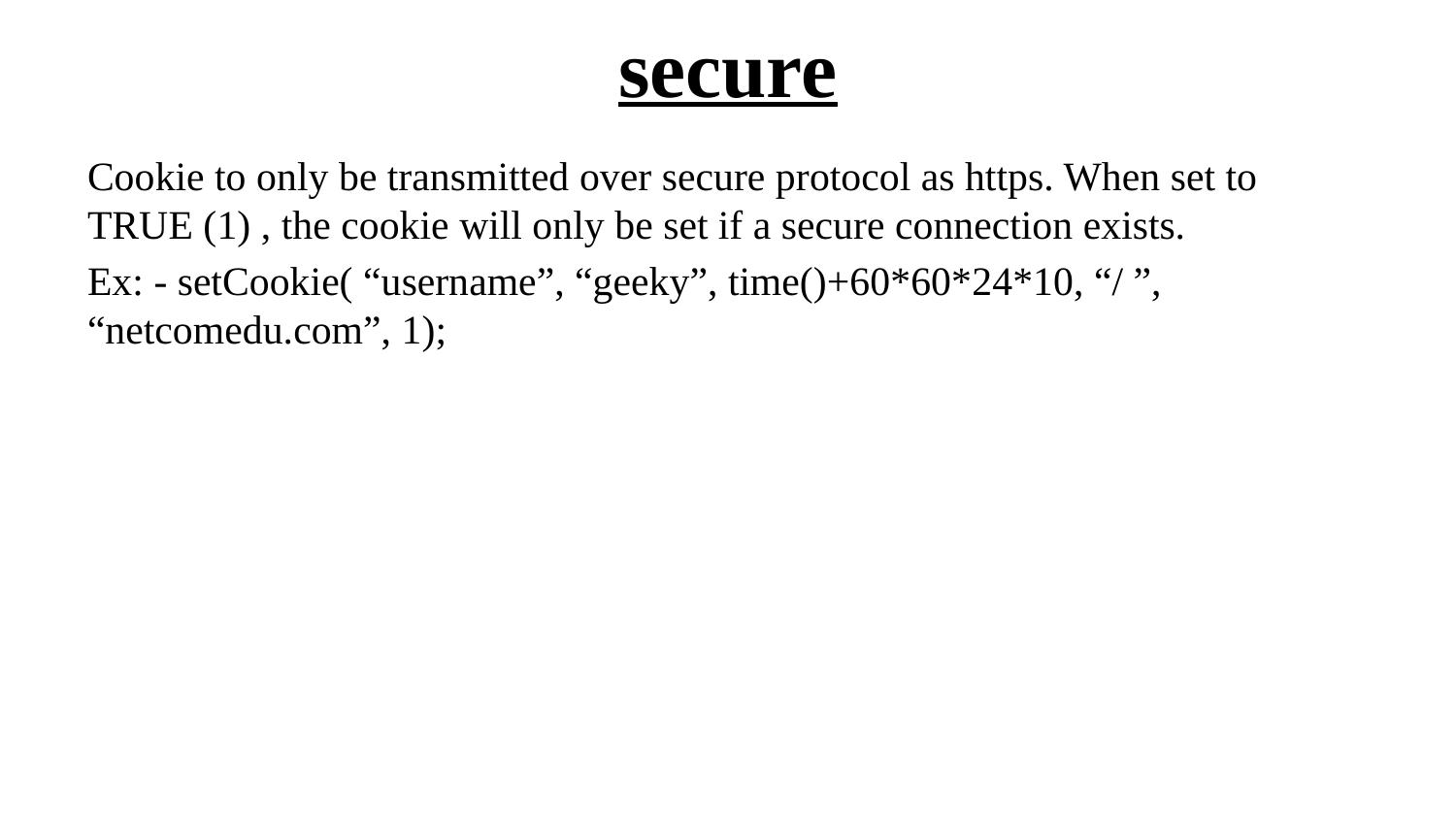

# secure
Cookie to only be transmitted over secure protocol as https. When set to TRUE (1) , the cookie will only be set if a secure connection exists.
Ex: - setCookie( “username”, “geeky”, time()+60*60*24*10, “/ ”, “netcomedu.com”, 1);